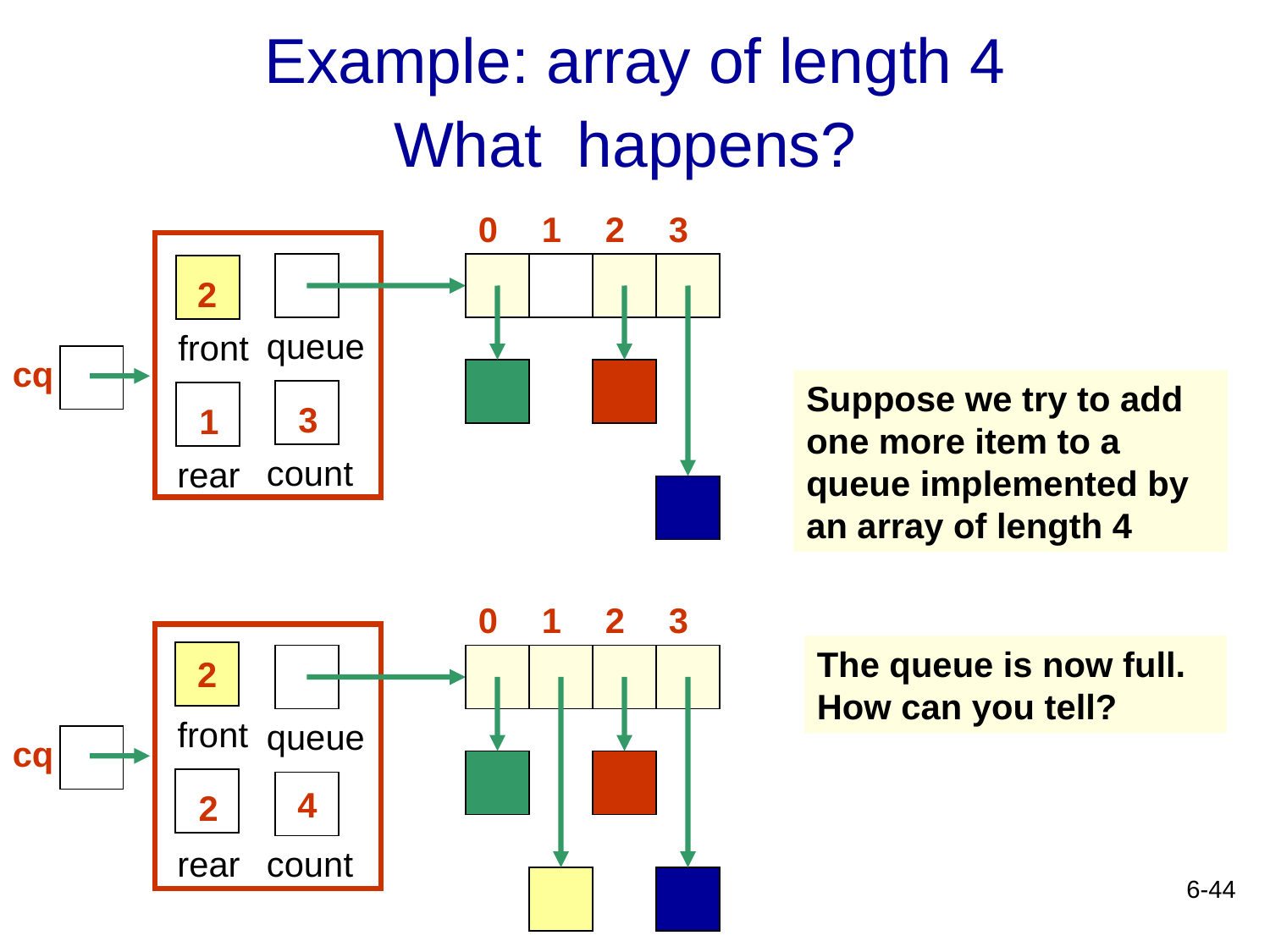

# Example: array of length 4 What  happens?
0
1
2
3

2

queue
front
cq

Suppose we try to add one more item to a queue implemented by an array of length 4

3
1
count
rear

0
1
2
3

The queue is now full. How can you tell?

2

front
queue
cq

4
2
count
rear

6-44